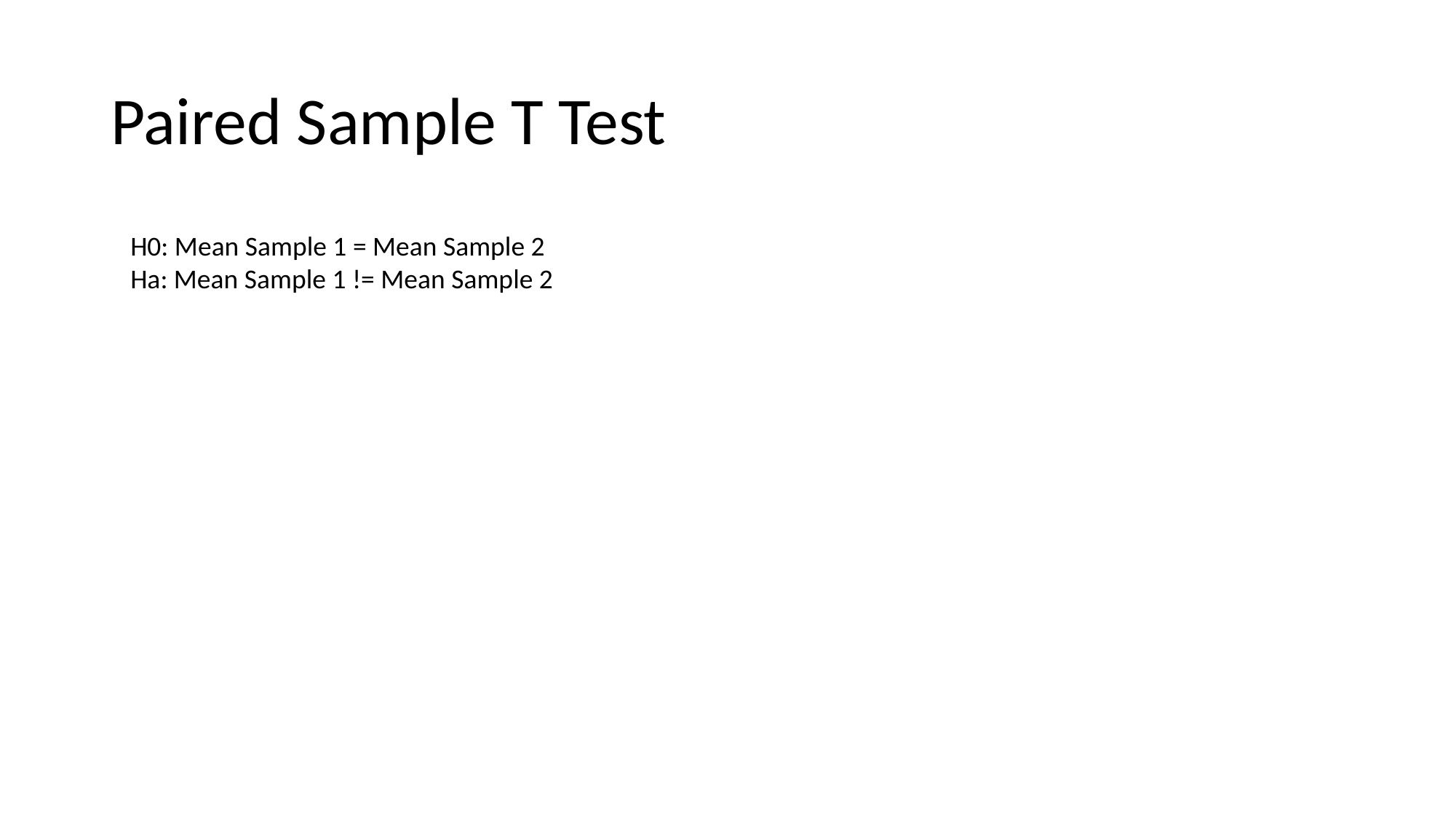

# Paired Sample T Test
H0: Mean Sample 1 = Mean Sample 2
Ha: Mean Sample 1 != Mean Sample 2